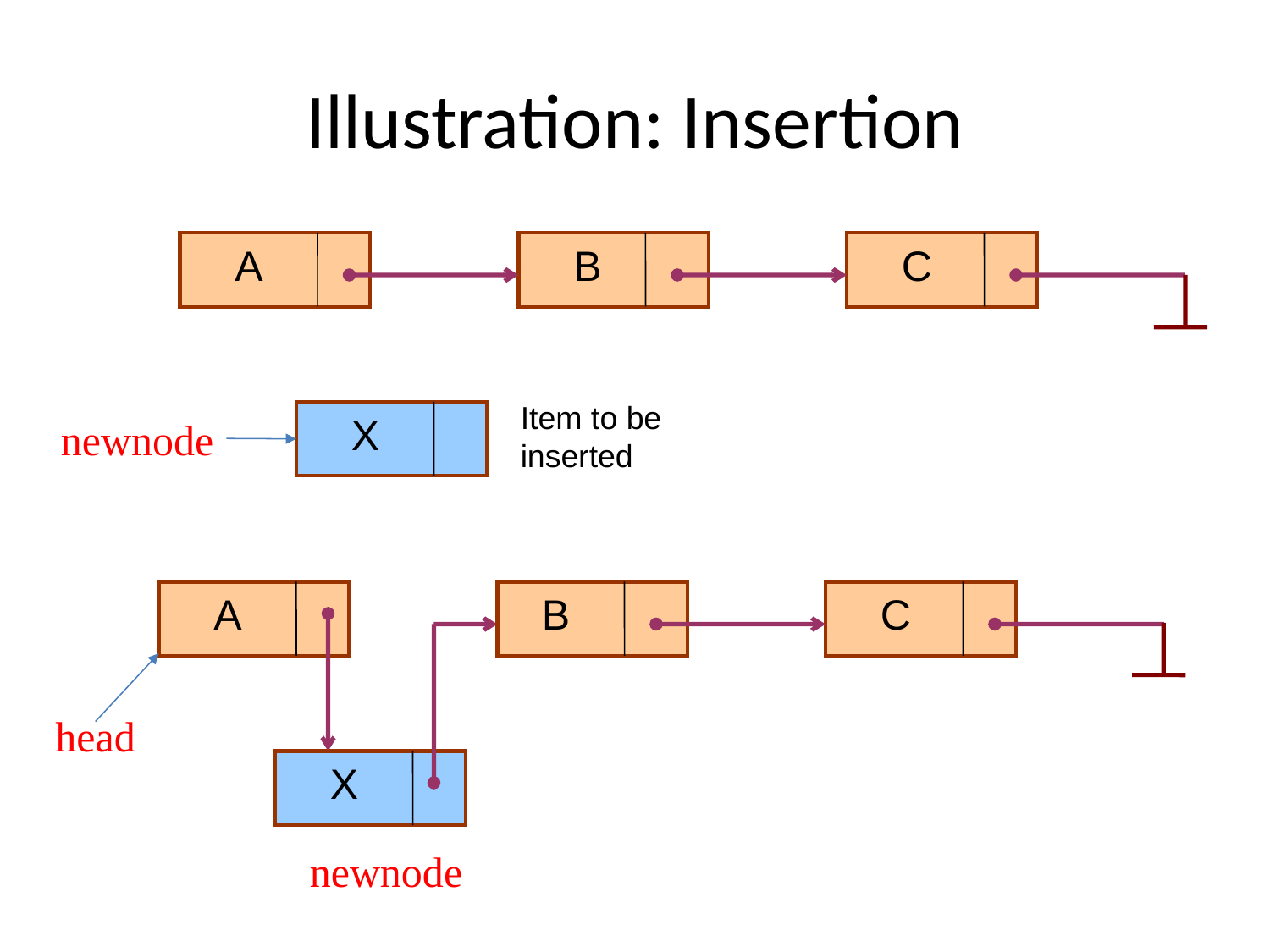

# Illustration: Insertion

A

B

C

Item to be inserted

X

newnode

A

A

B

C

X

head
newnode